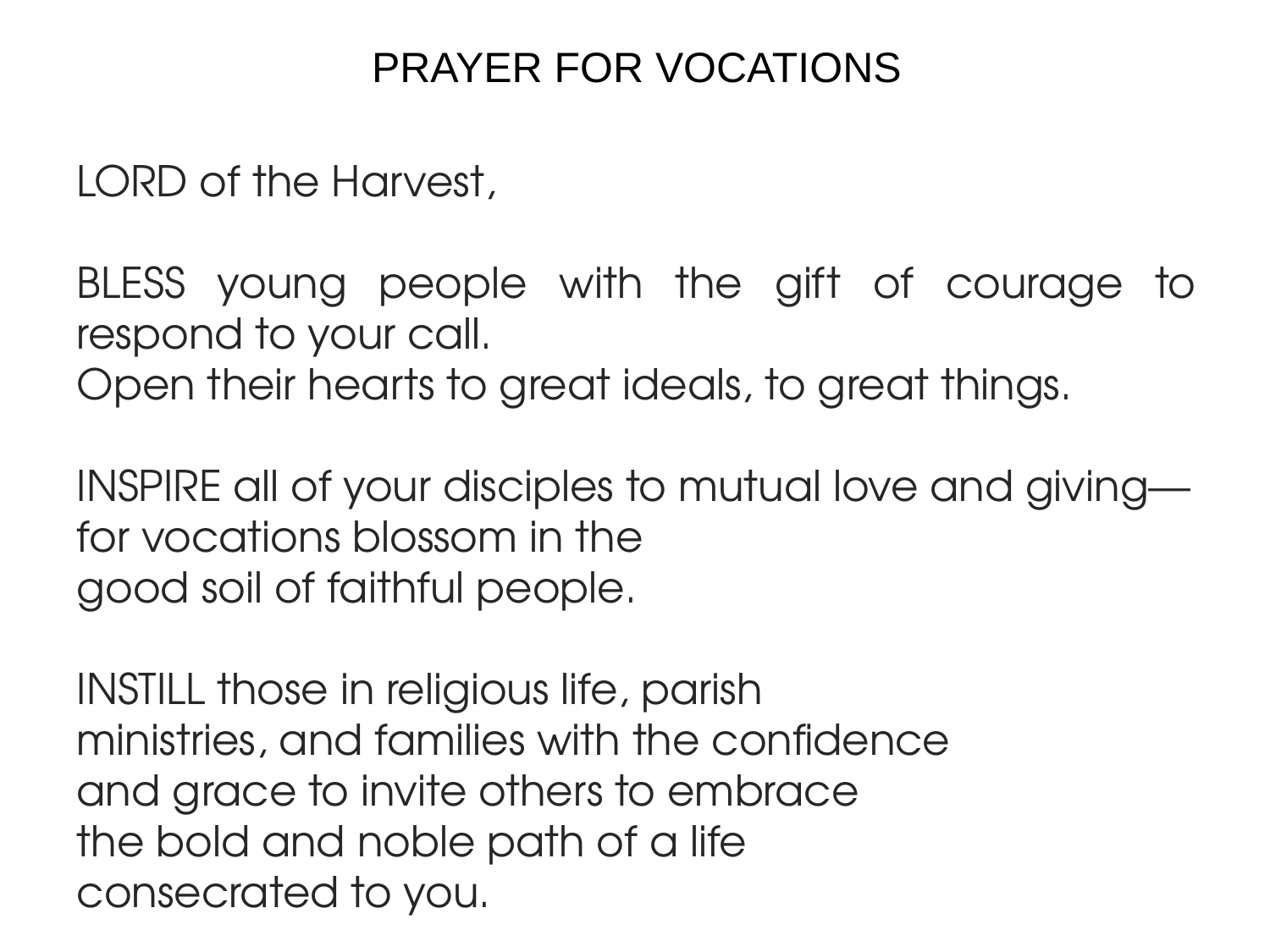

PRAYER FOR VOCATIONS
LORD of the Harvest,

BLESS young people with the gift of courage to respond to your call.
Open their hearts to great ideals, to great things.

INSPIRE all of your disciples to mutual love and giving—
for vocations blossom in the
good soil of faithful people.

INSTILL those in religious life, parish
ministries, and families with the confidence
and grace to invite others to embrace
the bold and noble path of a life
consecrated to you.